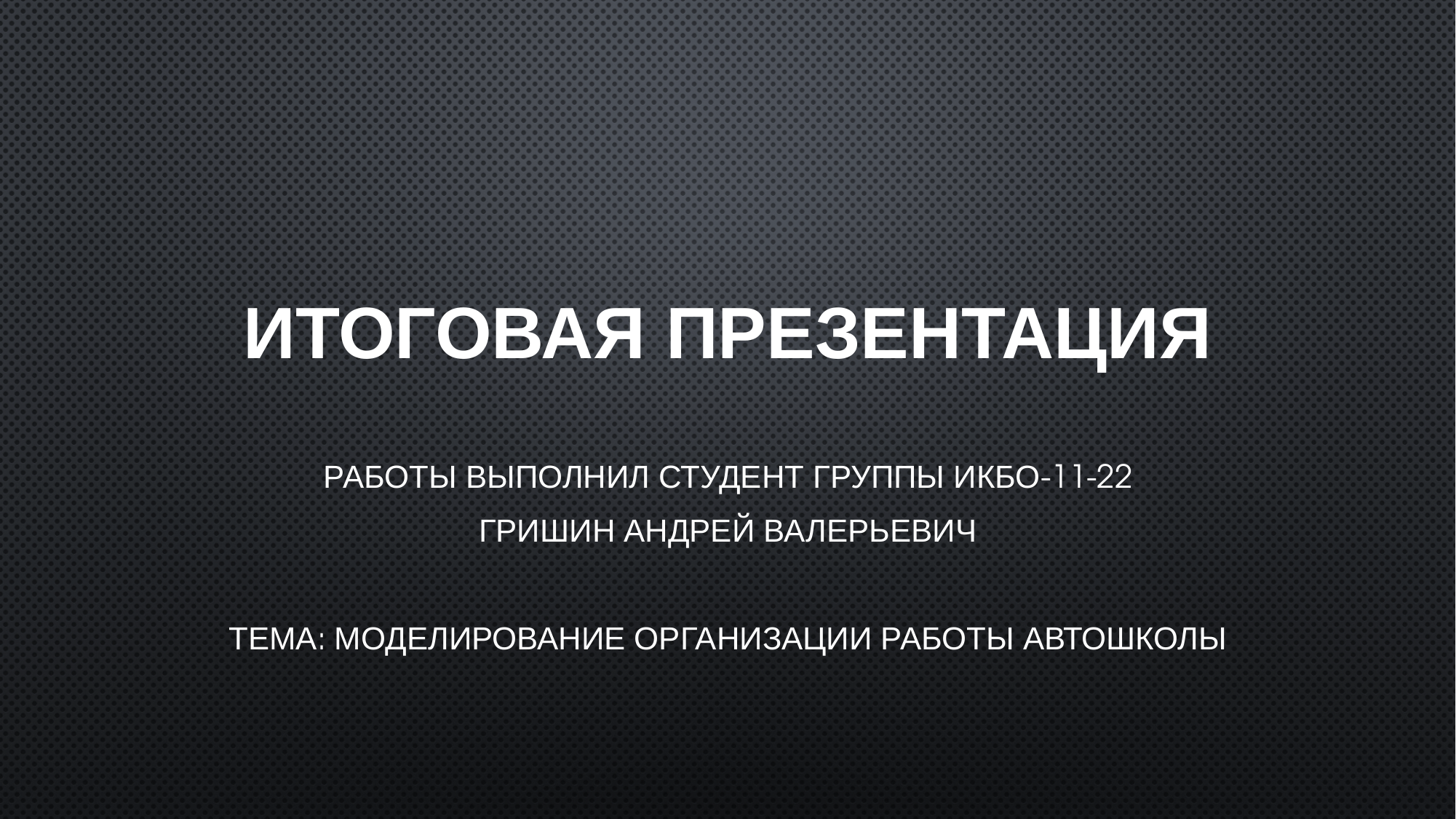

# Итоговая презентация
Работы выполнил студент группы ИКБО-11-22
Гришин Андрей Валерьевич

Тема: Моделирование организации работы автошколы